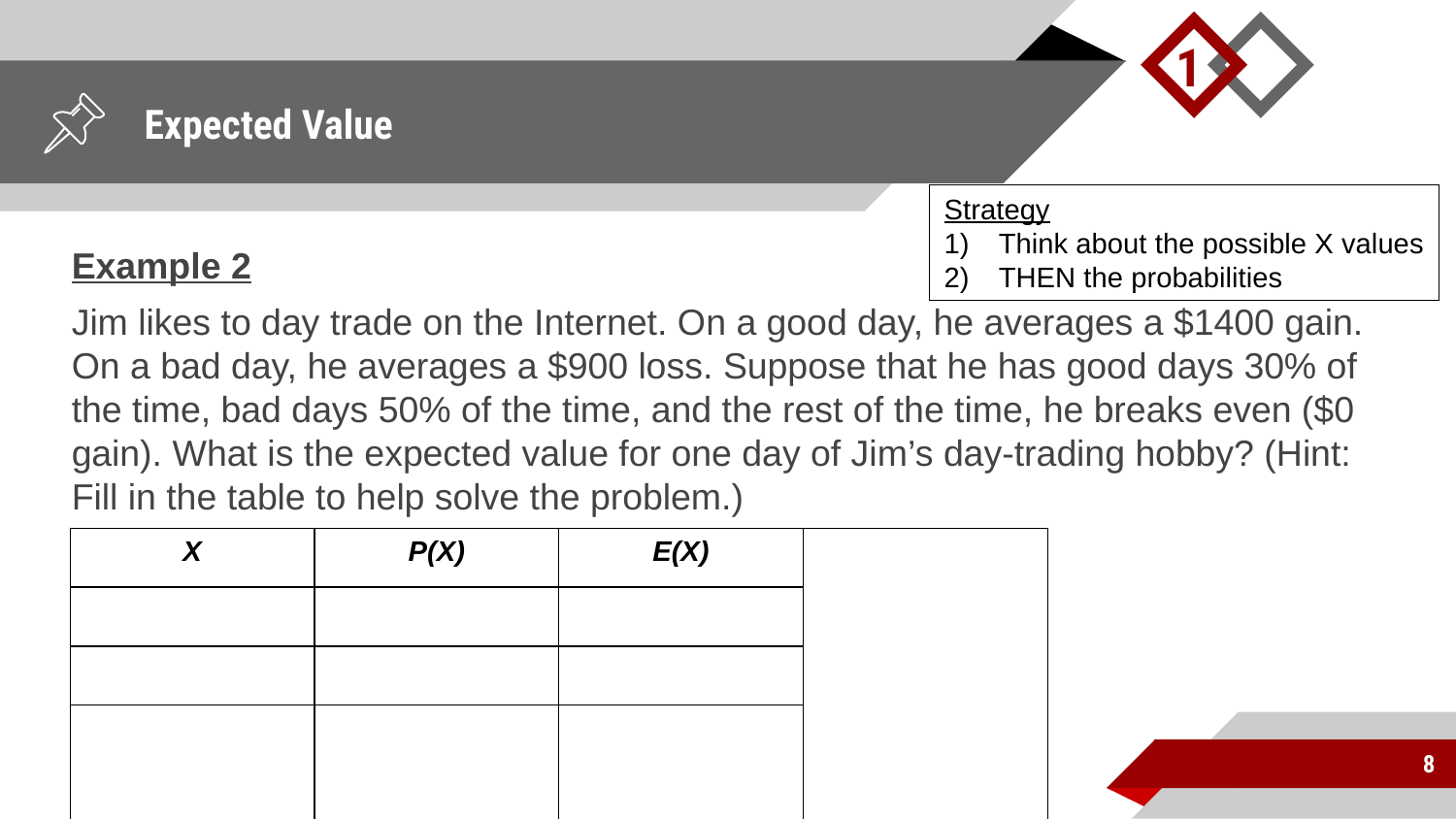

1

# Expected Value

Strategy
Think about the possible X values
THEN the probabilities
Example 2
Jim likes to day trade on the Internet. On a good day, he averages a $1400 gain. On a bad day, he averages a $900 loss. Suppose that he has good days 30% of the time, bad days 50% of the time, and the rest of the time, he breaks even ($0 gain). What is the expected value for one day of Jim’s day-trading hobby? (Hint: Fill in the table to help solve the problem.)

| X | P(X) | E(X) | Overall E(X) 420+0+(-450) = -30 |
| --- | --- | --- | --- |
| +$1400 | 0.3 | 1400(0.3)=420 |  |
| +$0 | 0.2 | 0(0.2)=0 |  |
| -$900 | 0.5 | -900(0.5)=-450 |  |

8